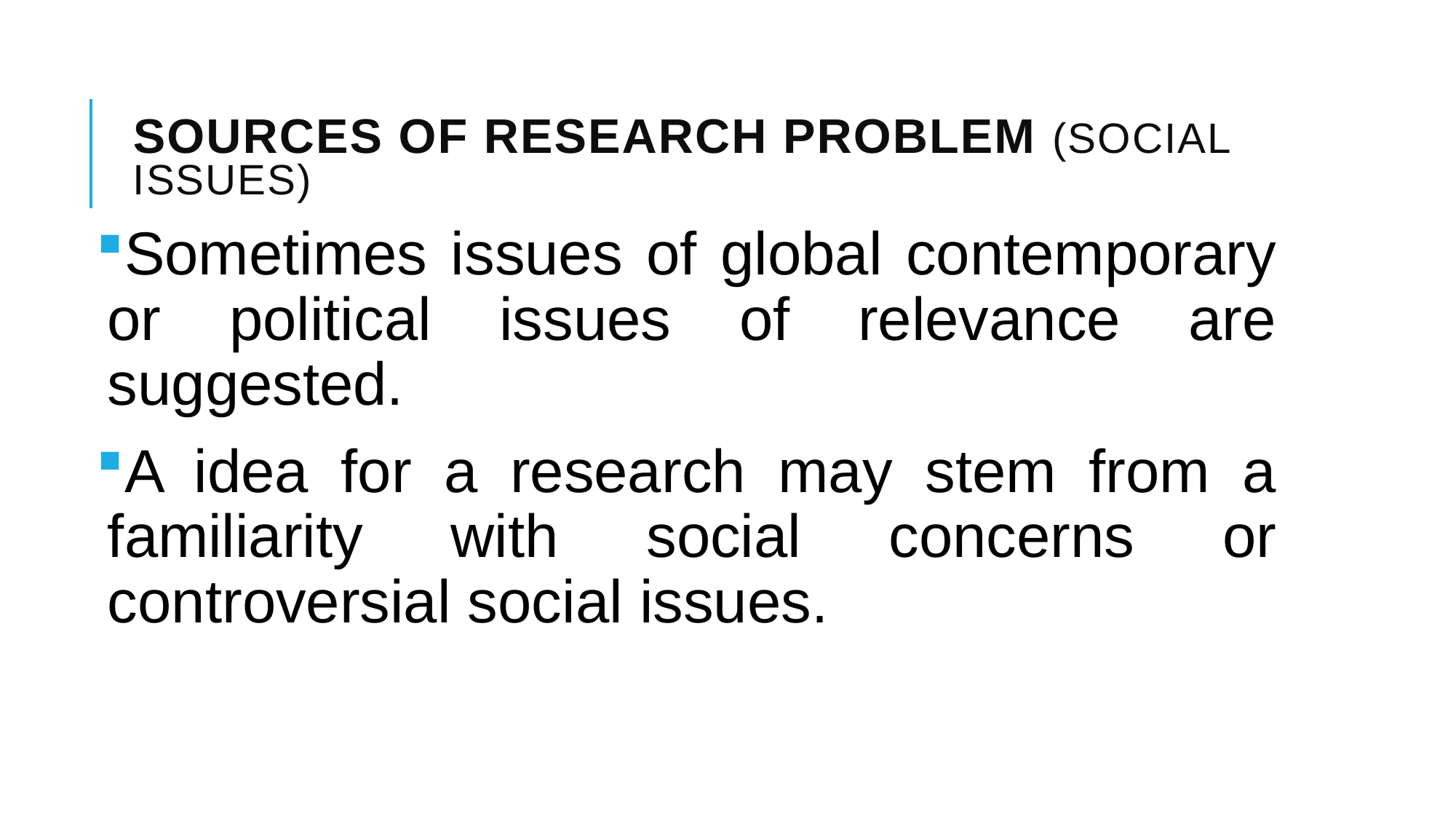

# SOURCES OF RESEARCH PROBLEM (Social issues)
Sometimes issues of global contemporary or political issues of relevance are suggested.
A idea for a research may stem from a familiarity with social concerns or controversial social issues.